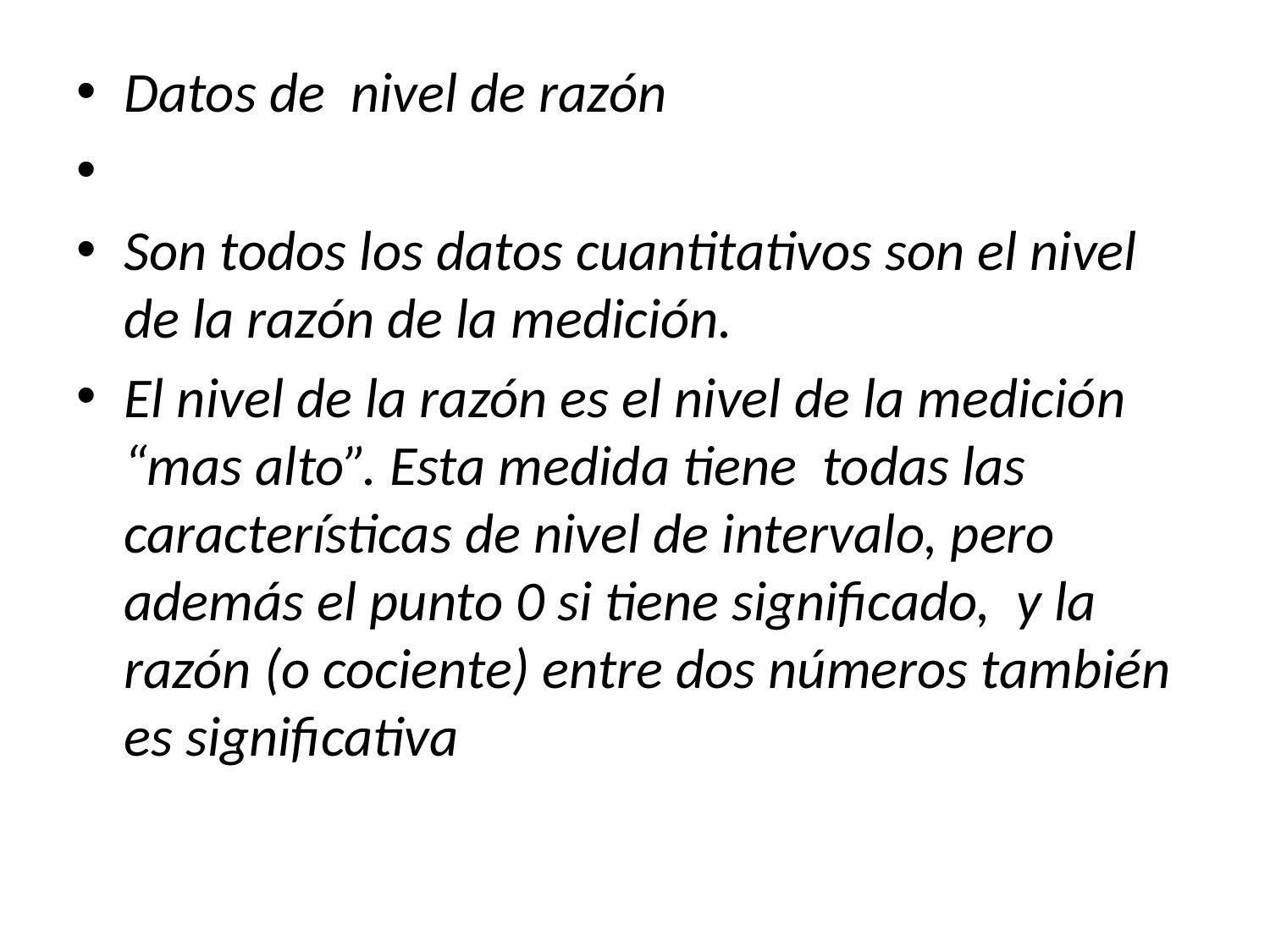

Datos de  nivel de razón

Son todos los datos cuantitativos son el nivel de la razón de la medición.
El nivel de la razón es el nivel de la medición “mas alto”. Esta medida tiene  todas las características de nivel de intervalo, pero además el punto 0 si tiene significado,  y la razón (o cociente) entre dos números también es significativa